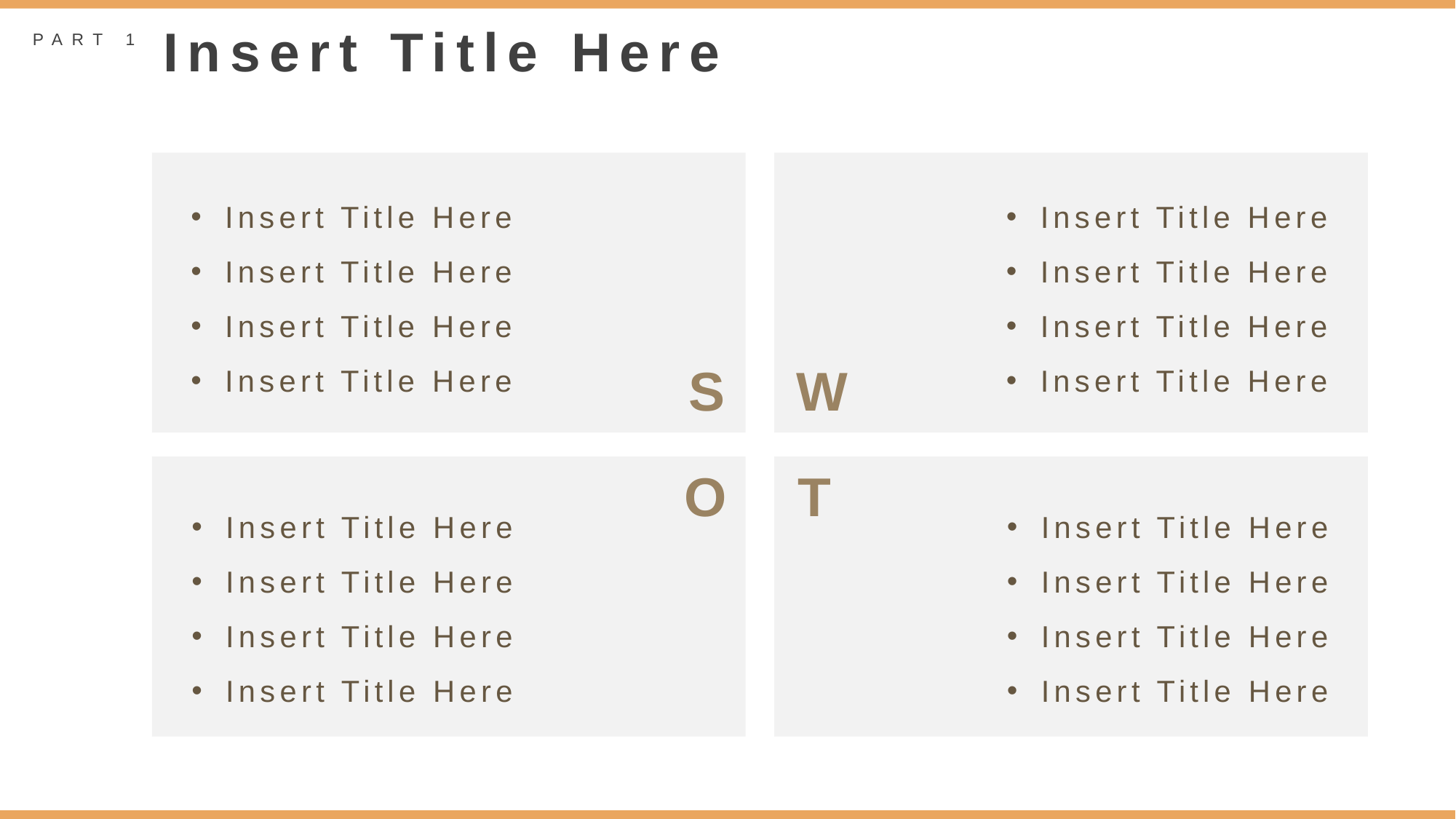

Insert Title Here
PART 1

Insert Title Here
Insert Title Here
Insert Title Here
Insert Title Here
Insert Title Here
Insert Title Here
Insert Title Here
Insert Title Here
S
W
O

T

Insert Title Here
Insert Title Here
Insert Title Here
Insert Title Here
Insert Title Here
Insert Title Here
Insert Title Here
Insert Title Here